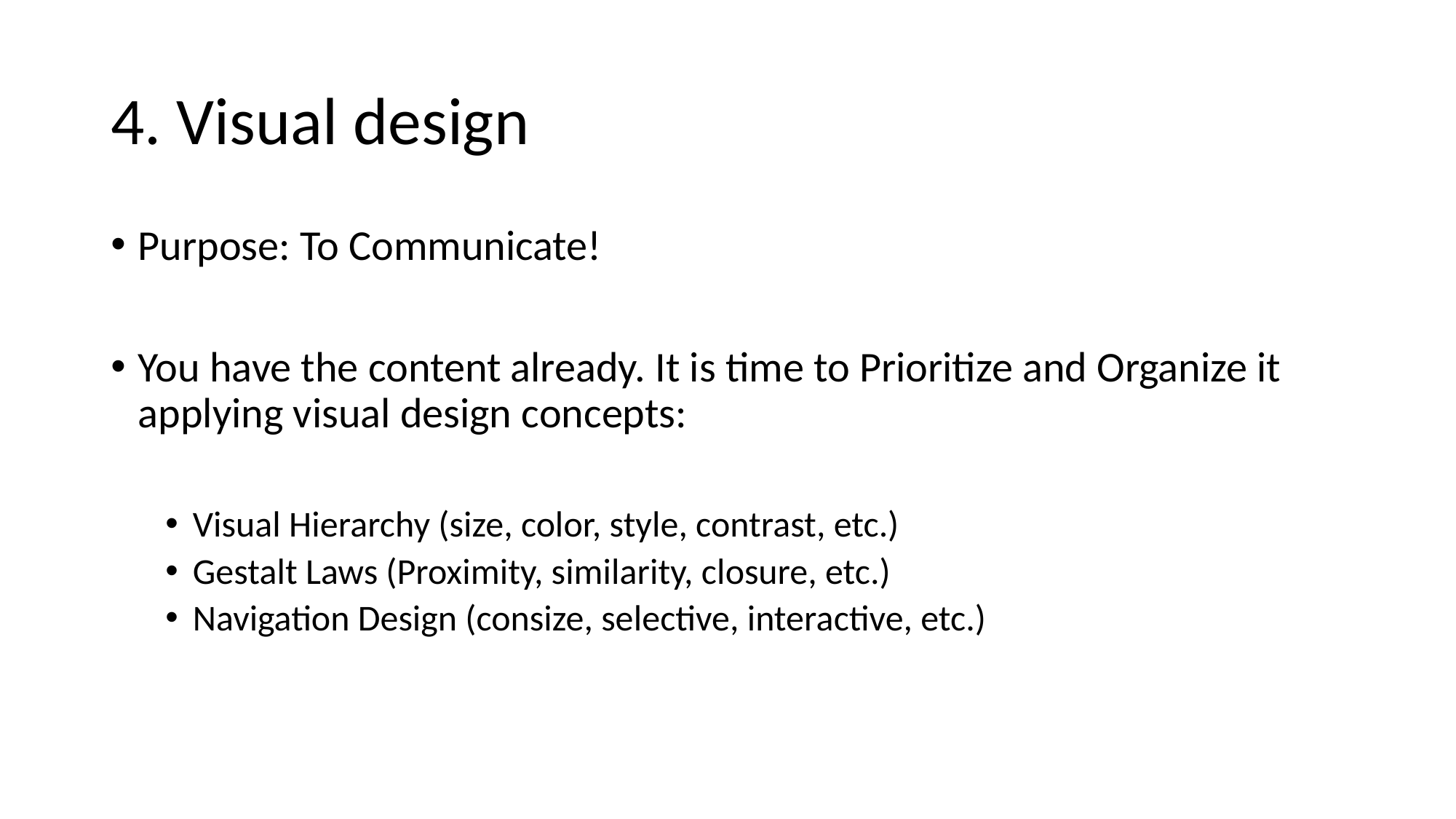

# 4. Visual design
Purpose: To Communicate!

You have the content already. It is time to Prioritize and Organize it applying visual design concepts:

Visual Hierarchy (size, color, style, contrast, etc.)
Gestalt Laws (Proximity, similarity, closure, etc.)
Navigation Design (consize, selective, interactive, etc.)